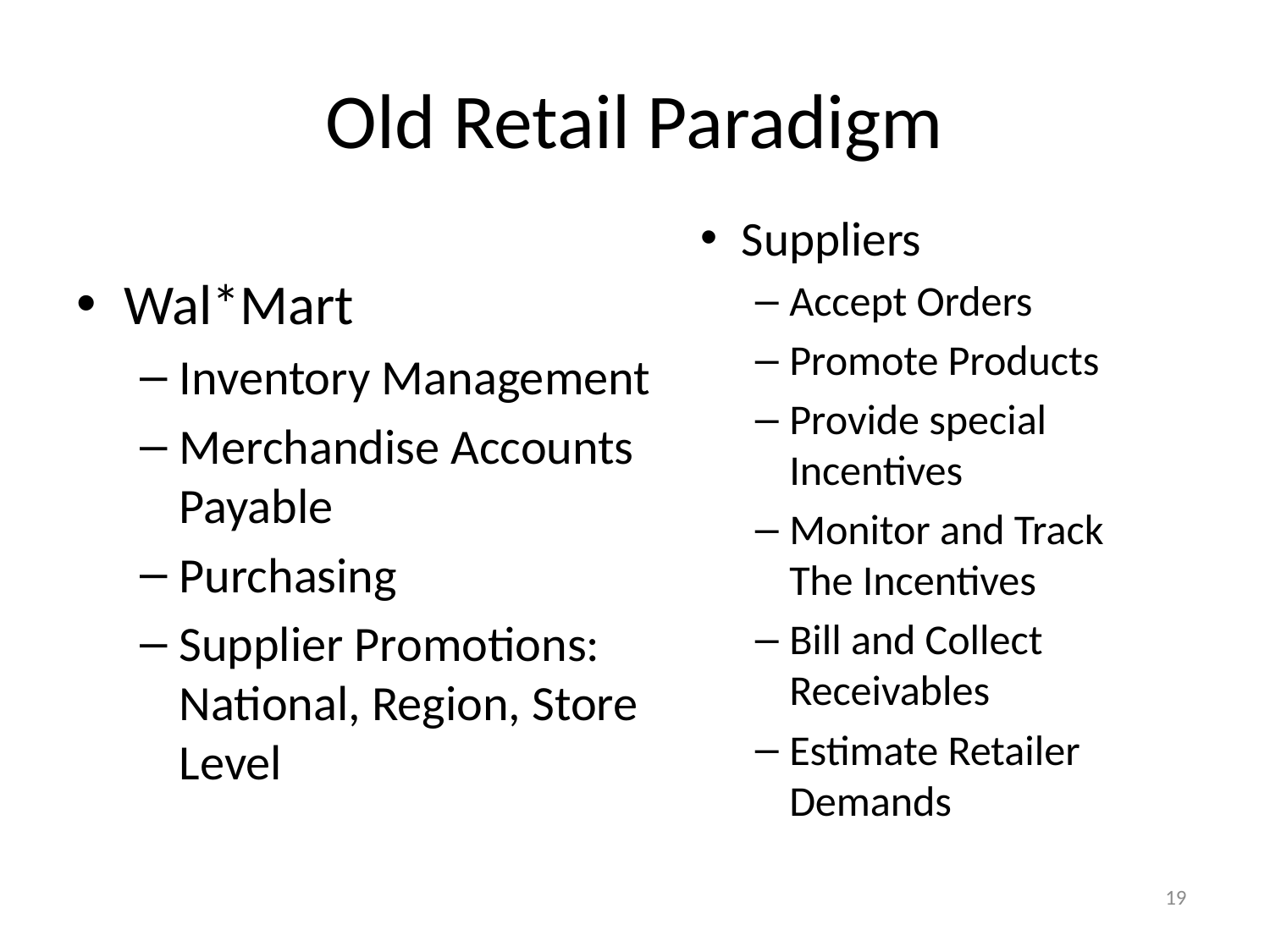

# Old Retail Paradigm
Suppliers
Accept Orders
Promote Products
Provide special Incentives
Monitor and Track The Incentives
Bill and Collect Receivables
Estimate Retailer Demands
Wal*Mart
Inventory Management
Merchandise Accounts Payable
Purchasing
Supplier Promotions: National, Region, Store Level

19